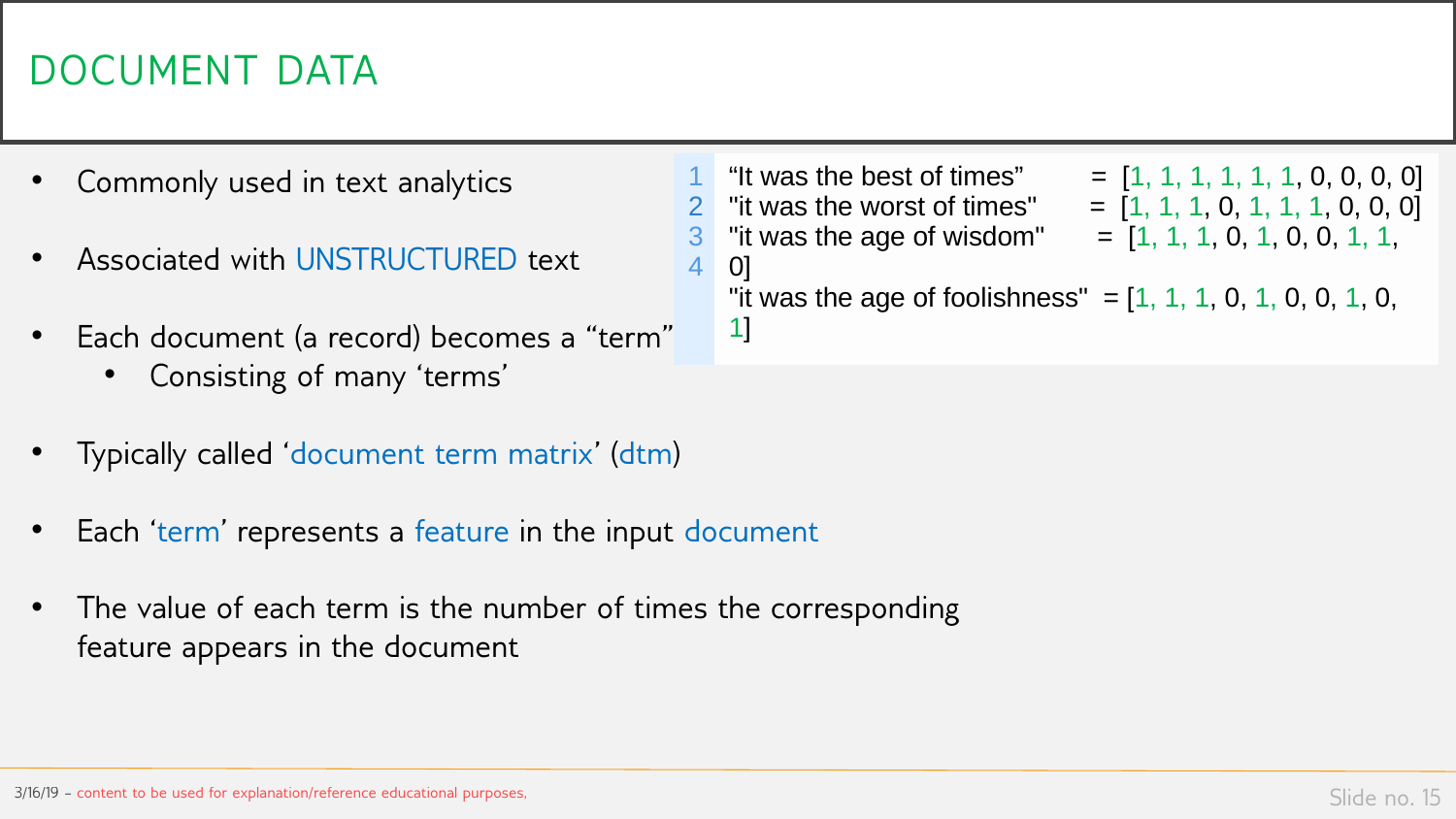

# Document data
Commonly used in text analytics

Associated with UNSTRUCTURED text

Each document (a record) becomes a “term” vector
Consisting of many ‘terms’

Typically called ‘document term matrix’ (dtm)

Each ‘term’ represents a feature in the input document

The value of each term is the number of times the corresponding feature appears in the document

| 1 2 3 4 | “It was the best of times” = [1, 1, 1, 1, 1, 1, 0, 0, 0, 0] "it was the worst of times" = [1, 1, 1, 0, 1, 1, 1, 0, 0, 0] "it was the age of wisdom" = [1, 1, 1, 0, 1, 0, 0, 1, 1, 0] "it was the age of foolishness" = [1, 1, 1, 0, 1, 0, 0, 1, 0, 1] |
| --- | --- |
3/16/19 – content to be used for explanation/reference educational purposes,
Slide no. 15